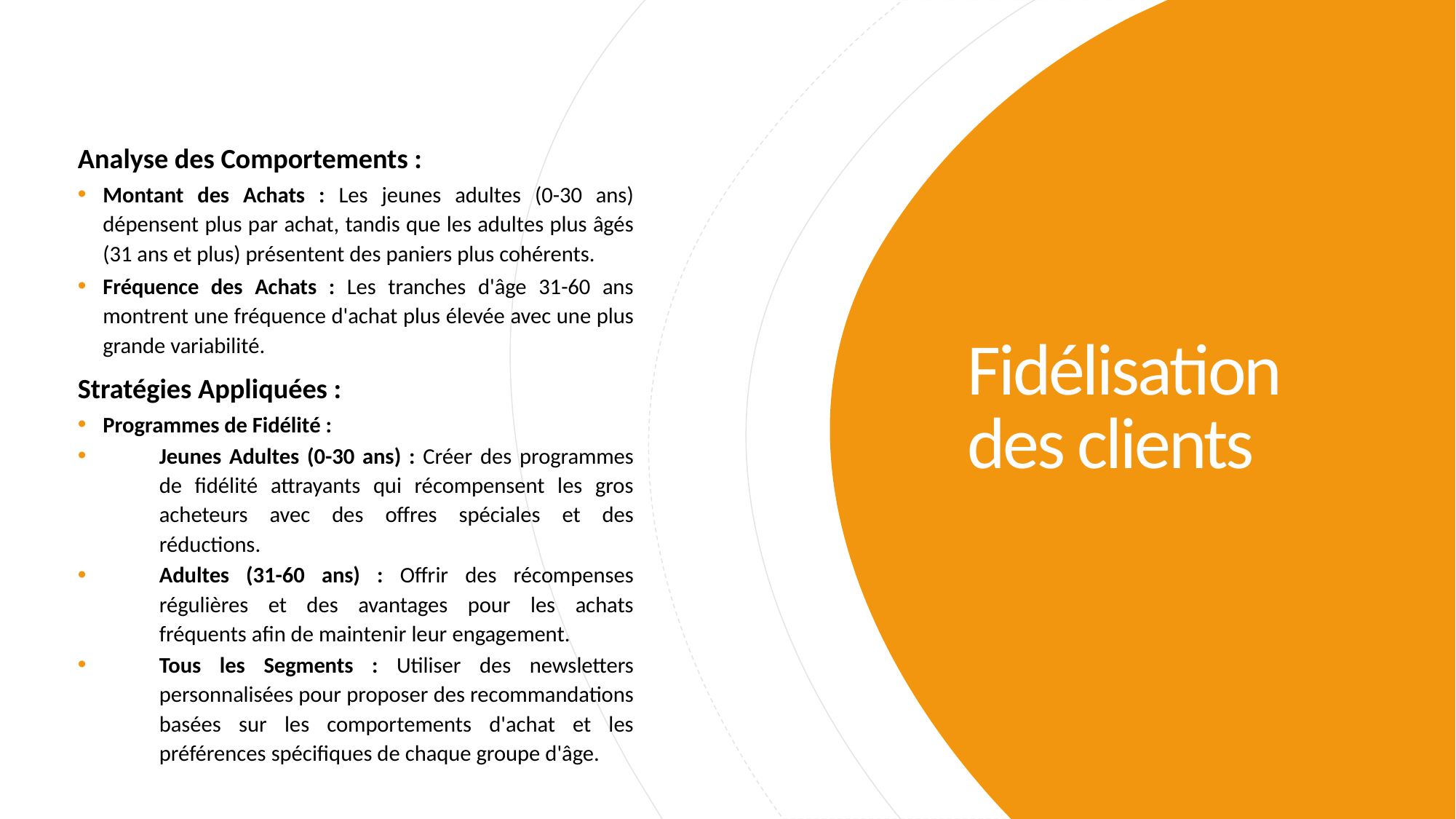

Analyse des Comportements :
Montant des Achats : Les jeunes adultes (0-30 ans) dépensent plus par achat, tandis que les adultes plus âgés (31 ans et plus) présentent des paniers plus cohérents.
Fréquence des Achats : Les tranches d'âge 31-60 ans montrent une fréquence d'achat plus élevée avec une plus grande variabilité.
Stratégies Appliquées :
Programmes de Fidélité :
Jeunes Adultes (0-30 ans) : Créer des programmes de fidélité attrayants qui récompensent les gros acheteurs avec des offres spéciales et des réductions.
Adultes (31-60 ans) : Offrir des récompenses régulières et des avantages pour les achats fréquents afin de maintenir leur engagement.
Tous les Segments : Utiliser des newsletters personnalisées pour proposer des recommandations basées sur les comportements d'achat et les préférences spécifiques de chaque groupe d'âge.

# Fidélisation des clients